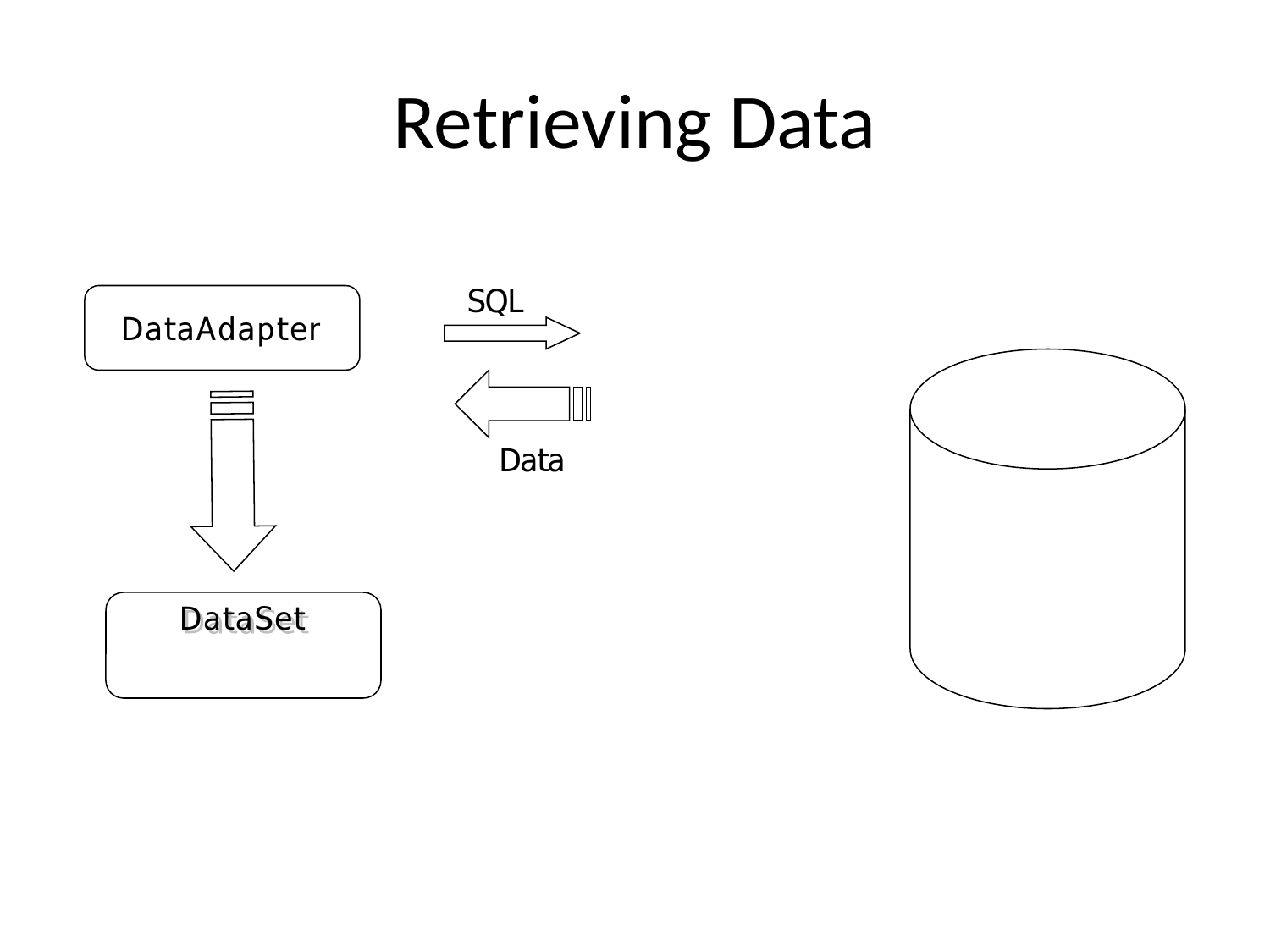

# Retrieving Data
SQL
DataAdapter

Data

DataSet